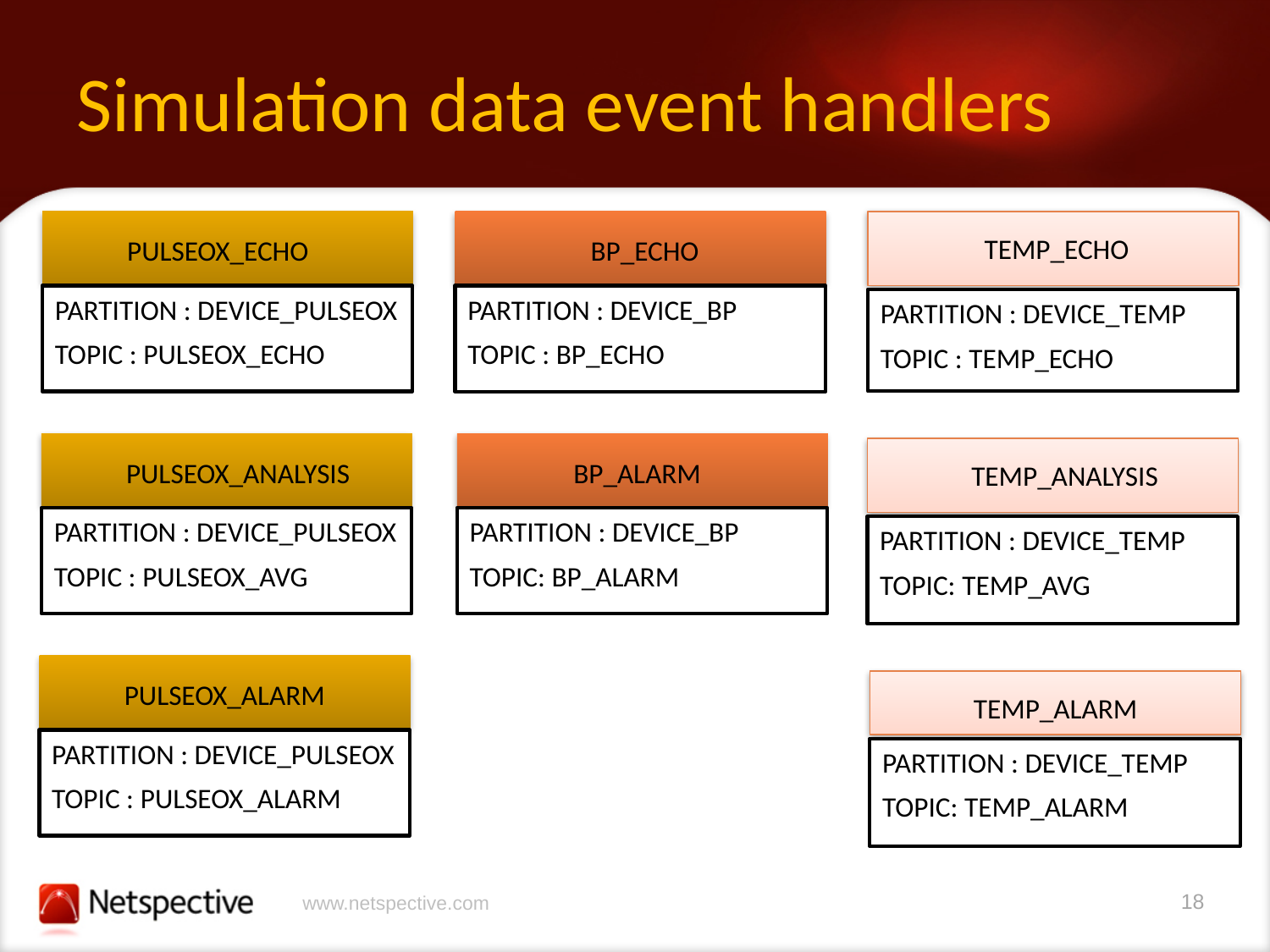

# Simulation data event handlers

          TEMP_ECHO

     PULSEOX_ECHO

             BP_ECHO
PARTITION : DEVICE_PULSEOX
TOPIC : PULSEOX_ECHO
PARTITION : DEVICE_BP
TOPIC : BP_ECHO
PARTITION : DEVICE_TEMP
TOPIC : TEMP_ECHO

     PULSEOX_ANALYSIS

          BP_ALARM

        TEMP_ANALYSIS
PARTITION : DEVICE_PULSEOX
TOPIC : PULSEOX_AVG
PARTITION : DEVICE_BP
TOPIC: BP_ALARM
PARTITION : DEVICE_TEMP
TOPIC: TEMP_AVG

     PULSEOX_ALARM

        TEMP_ALARM
PARTITION : DEVICE_PULSEOX
TOPIC : PULSEOX_ALARM
PARTITION : DEVICE_TEMP
TOPIC: TEMP_ALARM